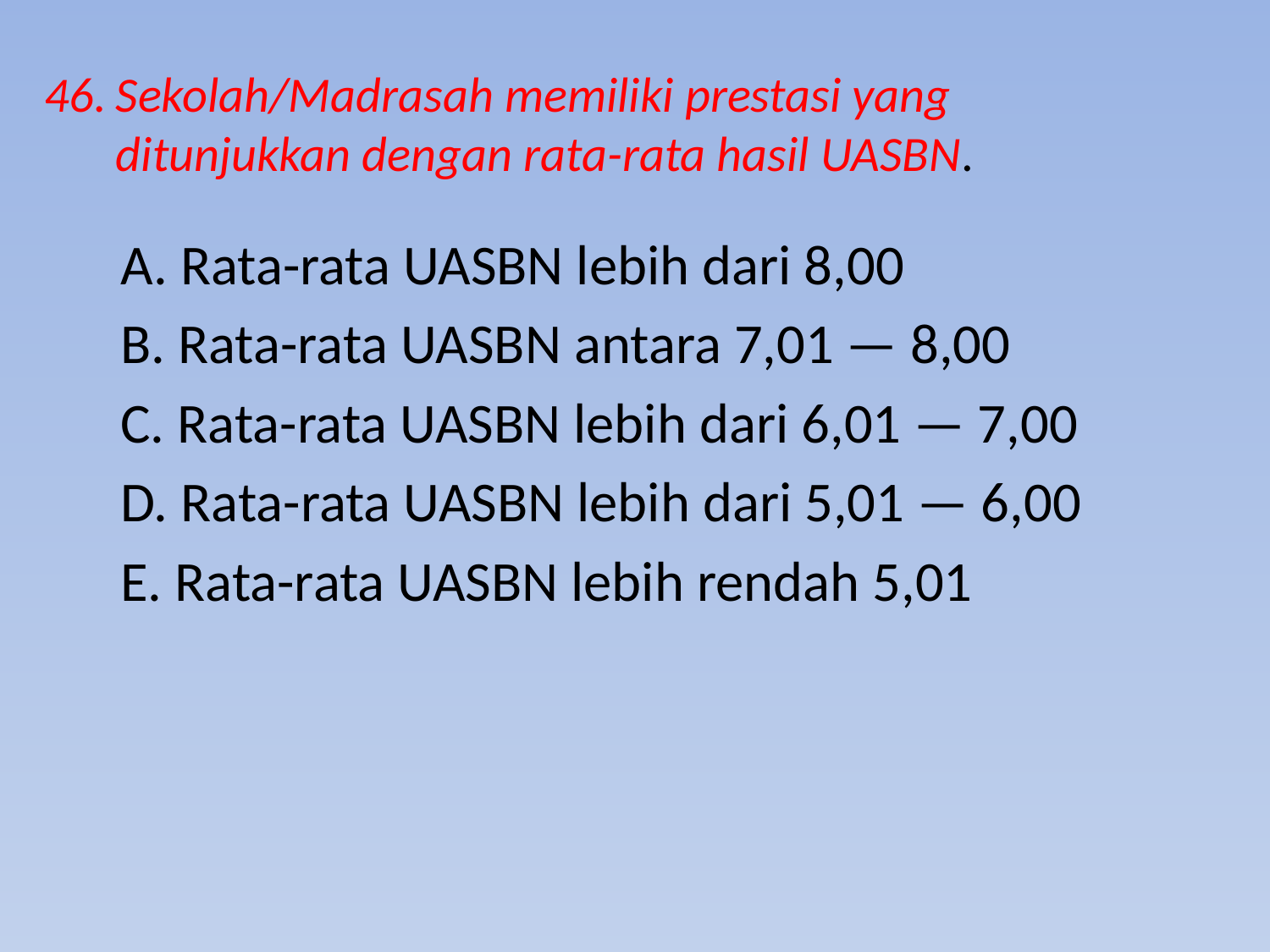

# 46.	Sekolah/Madrasah memiliki prestasi yang ditunjukkan dengan rata-rata hasil UASBN.
 A. Rata-rata UASBN lebih dari 8,00
 B. Rata-rata UASBN antara 7,01 — 8,00
 C. Rata-rata UASBN lebih dari 6,01 — 7,00
 D. Rata-rata UASBN lebih dari 5,01 — 6,00
 E. Rata-rata UASBN lebih rendah 5,01